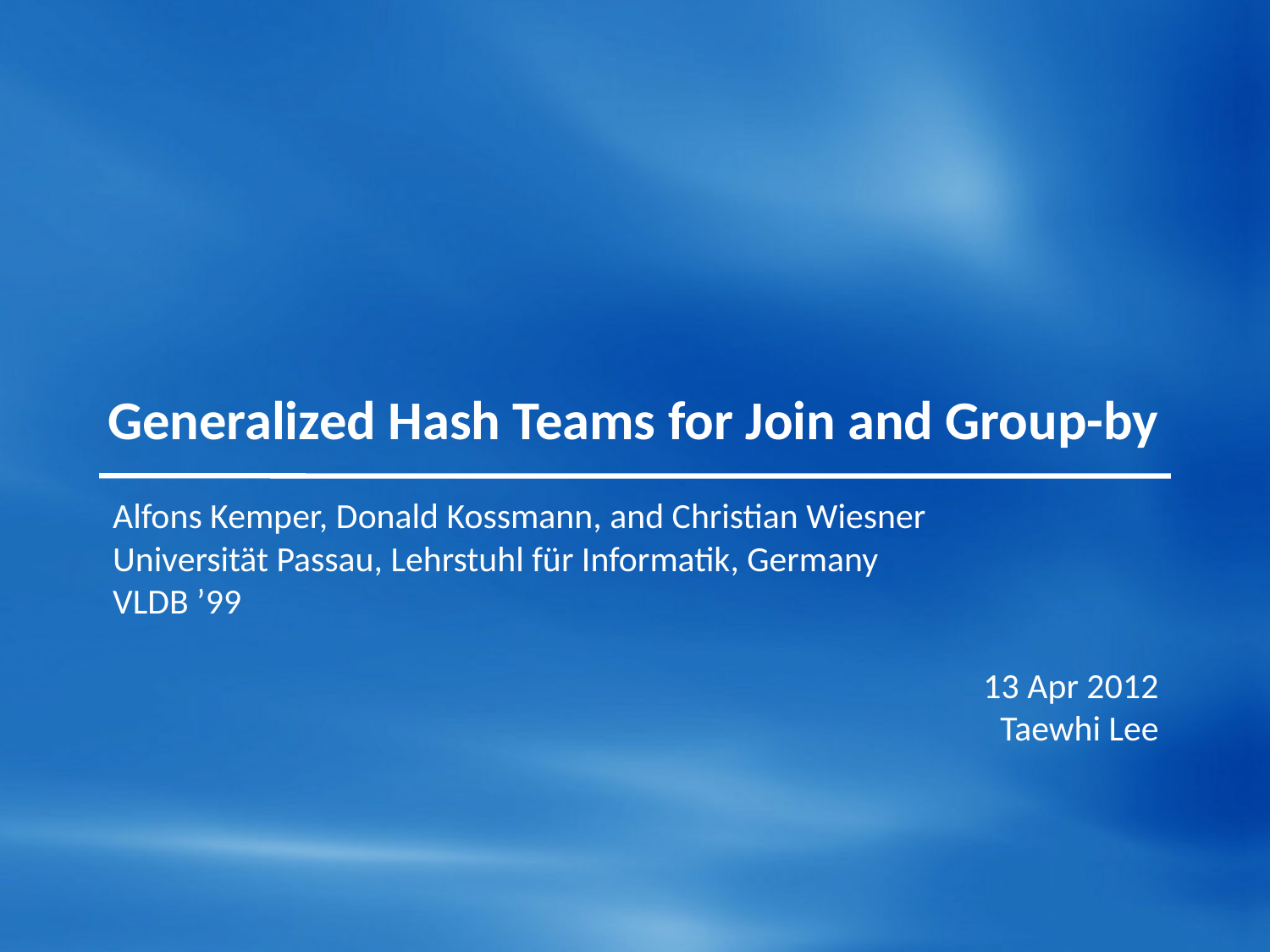

# Generalized Hash Teams for Join and Group-by
Alfons Kemper, Donald Kossmann, and Christian Wiesner
Universität Passau, Lehrstuhl für Informatik, Germany
VLDB ’99

13 Apr 2012
Taewhi Lee